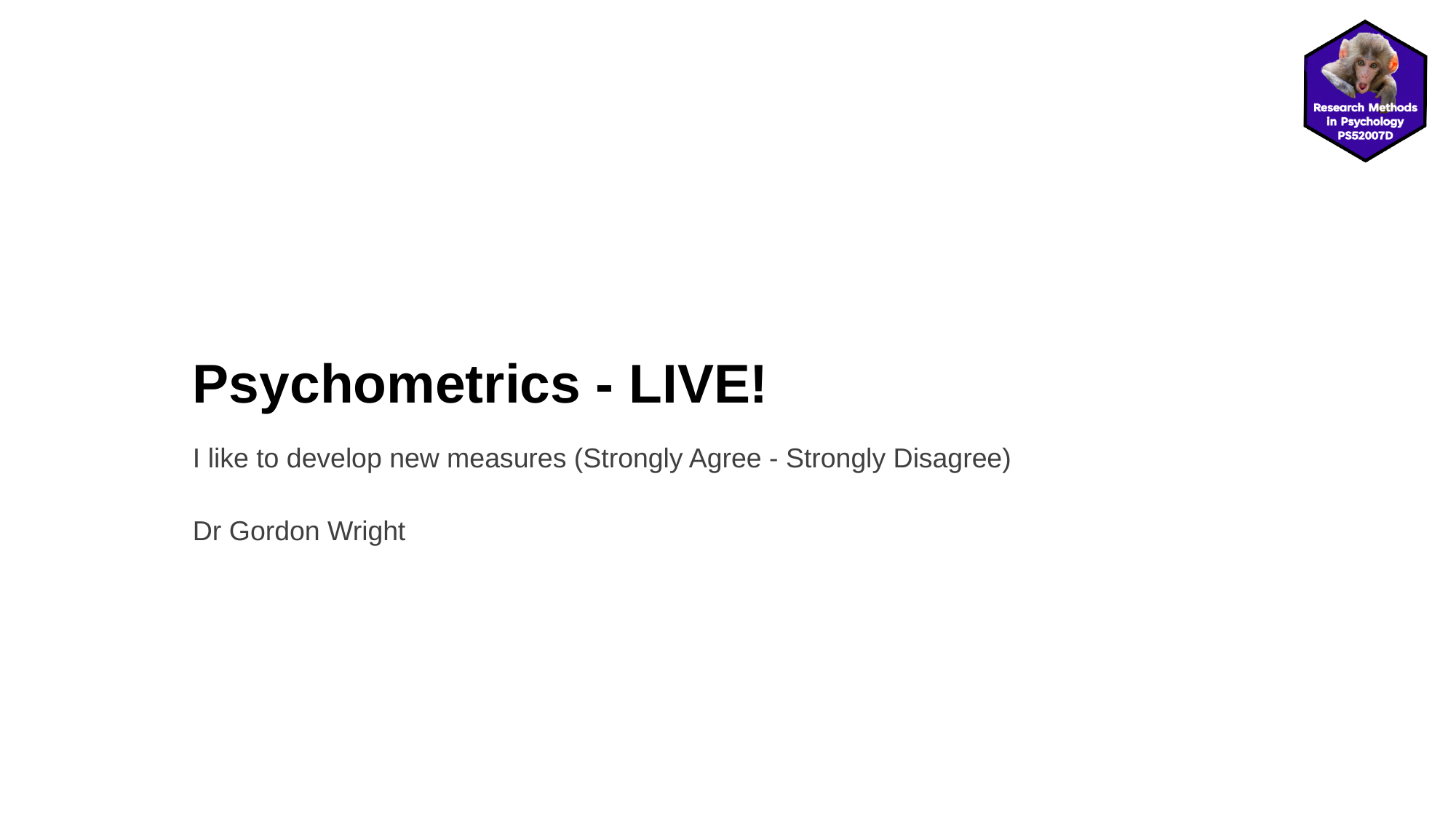

# Psychometrics - LIVE!
I like to develop new measures (Strongly Agree - Strongly Disagree)
Dr Gordon Wright